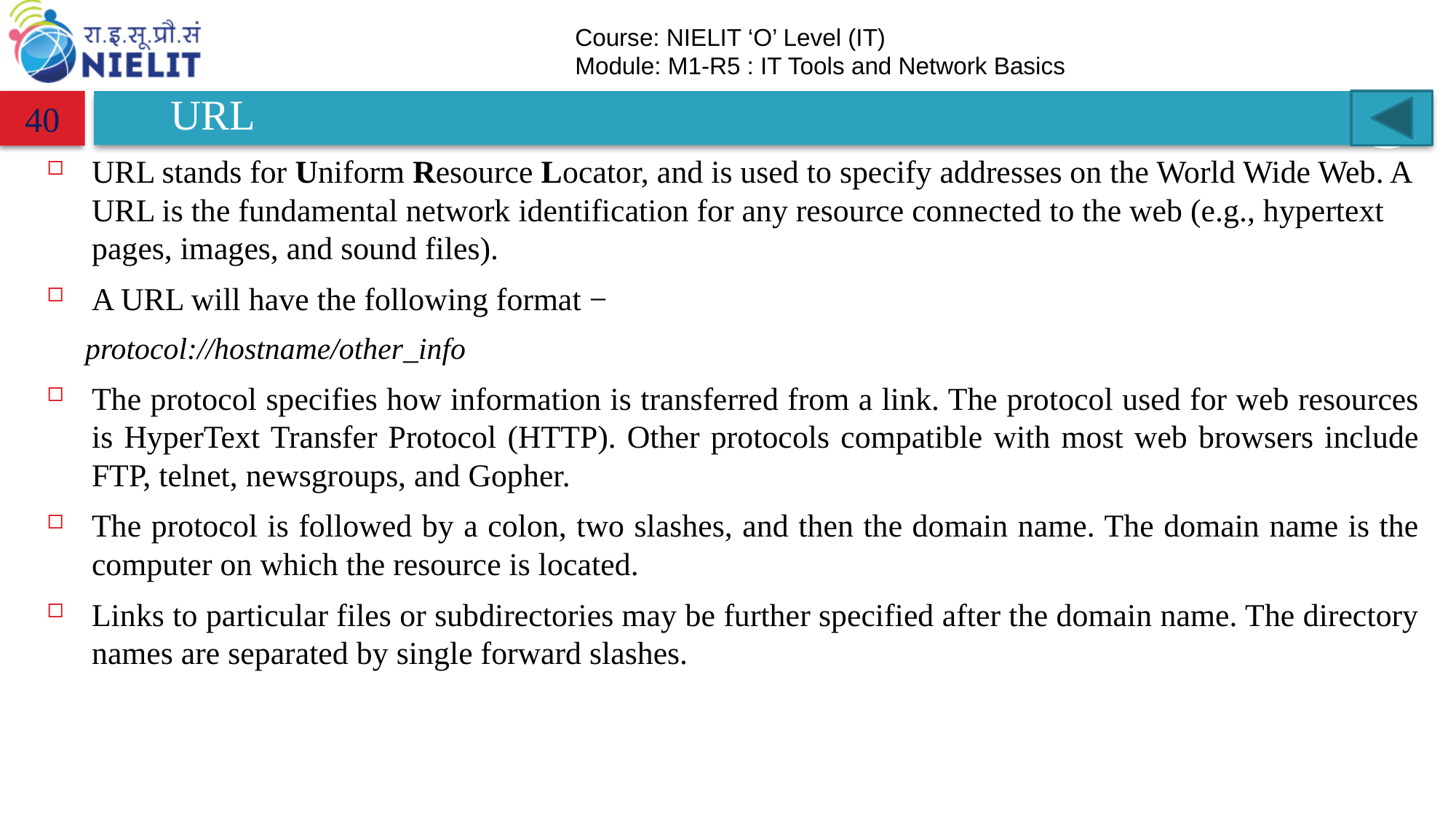

# URL
40
URL stands for Uniform Resource Locator, and is used to specify addresses on the World Wide Web. A URL is the fundamental network identification for any resource connected to the web (e.g., hypertext pages, images, and sound files).
A URL will have the following format −
     protocol://hostname/other_info
The protocol specifies how information is transferred from a link. The protocol used for web resources is HyperText Transfer Protocol (HTTP). Other protocols compatible with most web browsers include FTP, telnet, newsgroups, and Gopher.
The protocol is followed by a colon, two slashes, and then the domain name. The domain name is the computer on which the resource is located.
Links to particular files or subdirectories may be further specified after the domain name. The directory names are separated by single forward slashes.